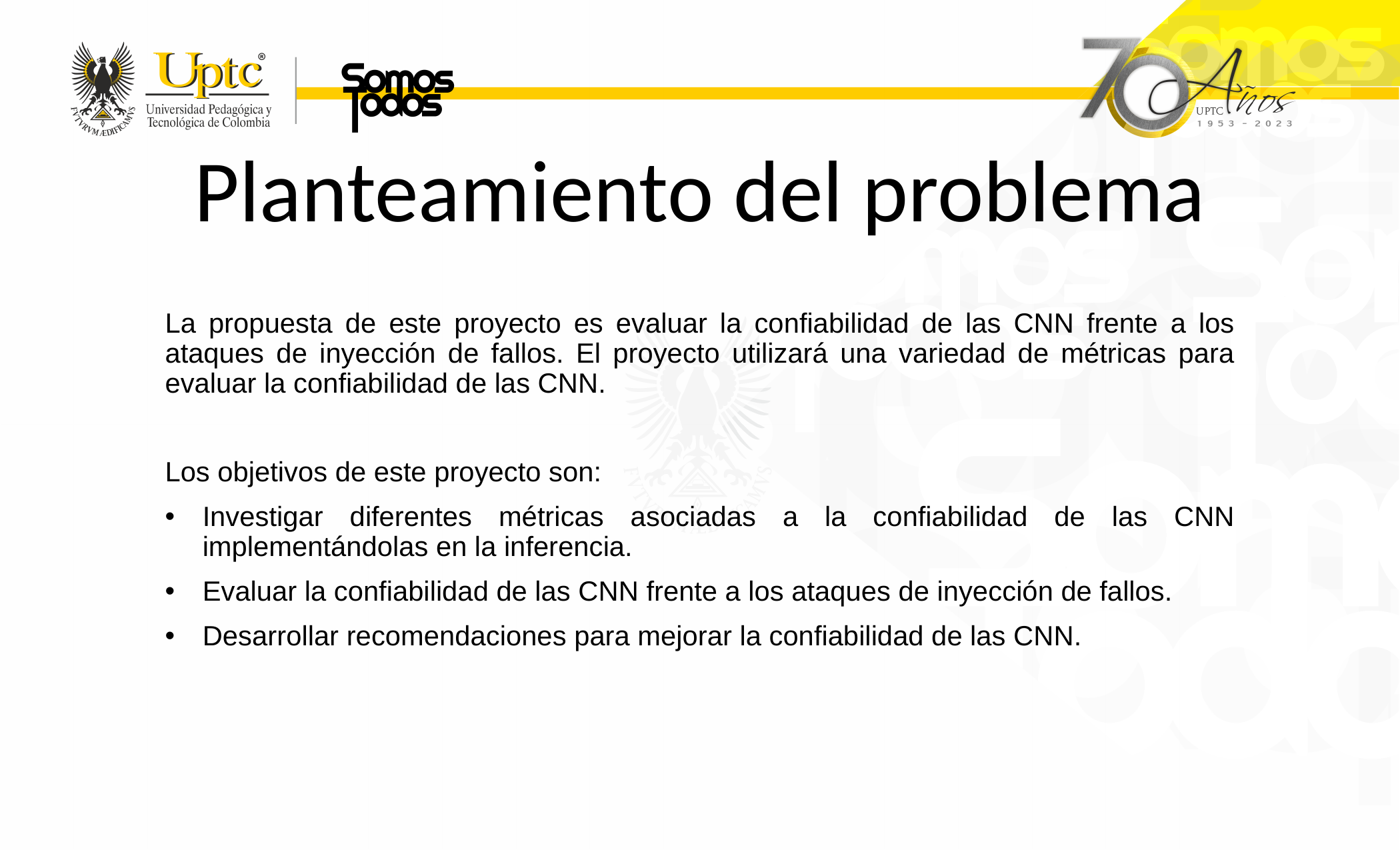

# Planteamiento del problema

La propuesta de este proyecto es evaluar la confiabilidad de las CNN frente a los ataques de inyección de fallos. El proyecto utilizará una variedad de métricas para evaluar la confiabilidad de las CNN.

Los objetivos de este proyecto son:
Investigar diferentes métricas asociadas a la confiabilidad de las CNN implementándolas en la inferencia.
Evaluar la confiabilidad de las CNN frente a los ataques de inyección de fallos.
Desarrollar recomendaciones para mejorar la confiabilidad de las CNN.